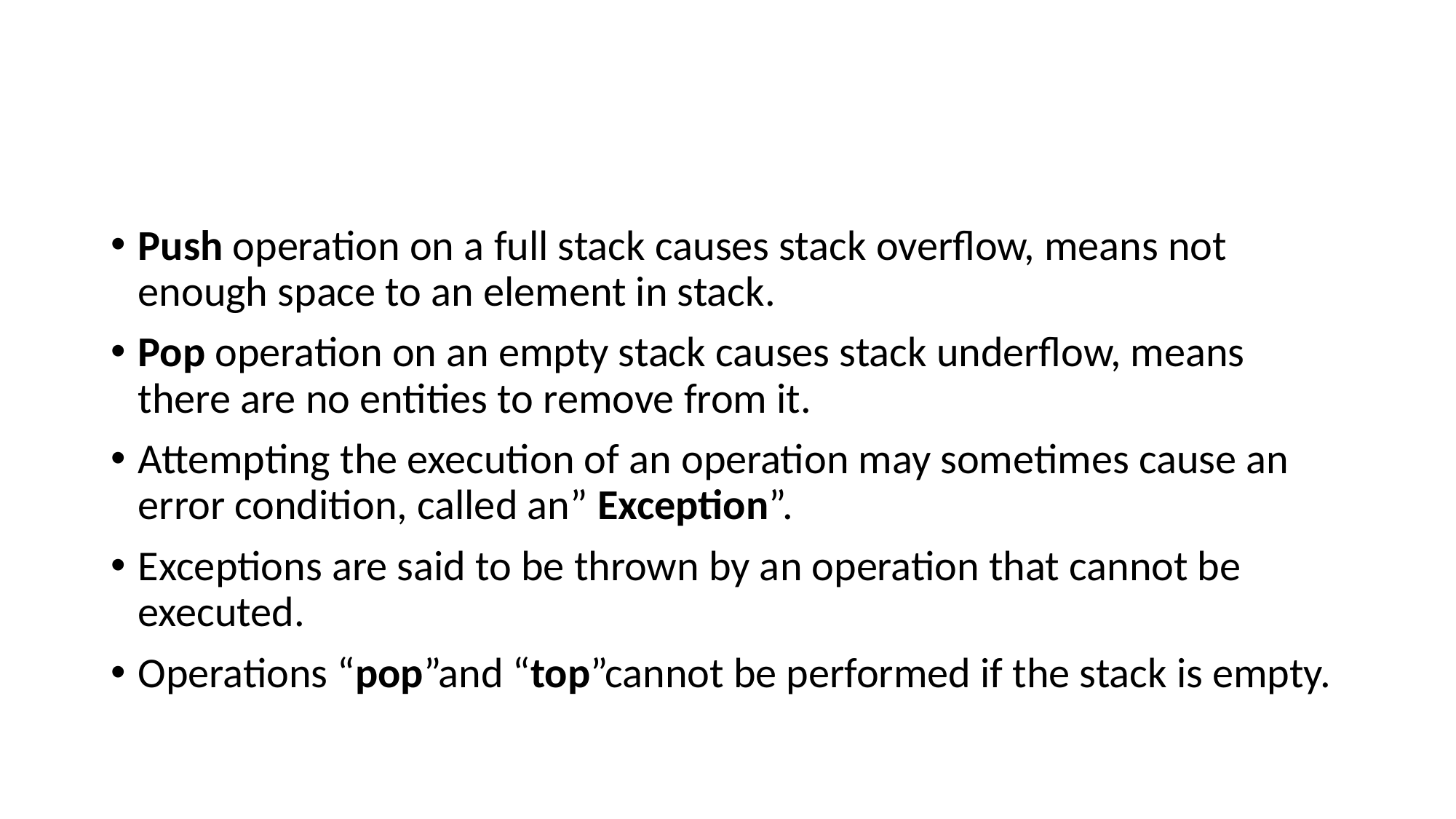

#
Push operation on a full stack causes stack overflow, means not enough space to an element in stack.
Pop operation on an empty stack causes stack underflow, means there are no entities to remove from it.
Attempting the execution of an operation may sometimes cause an error condition, called an” Exception”.
Exceptions are said to be thrown by an operation that cannot be executed.
Operations “pop”and “top”cannot be performed if the stack is empty.